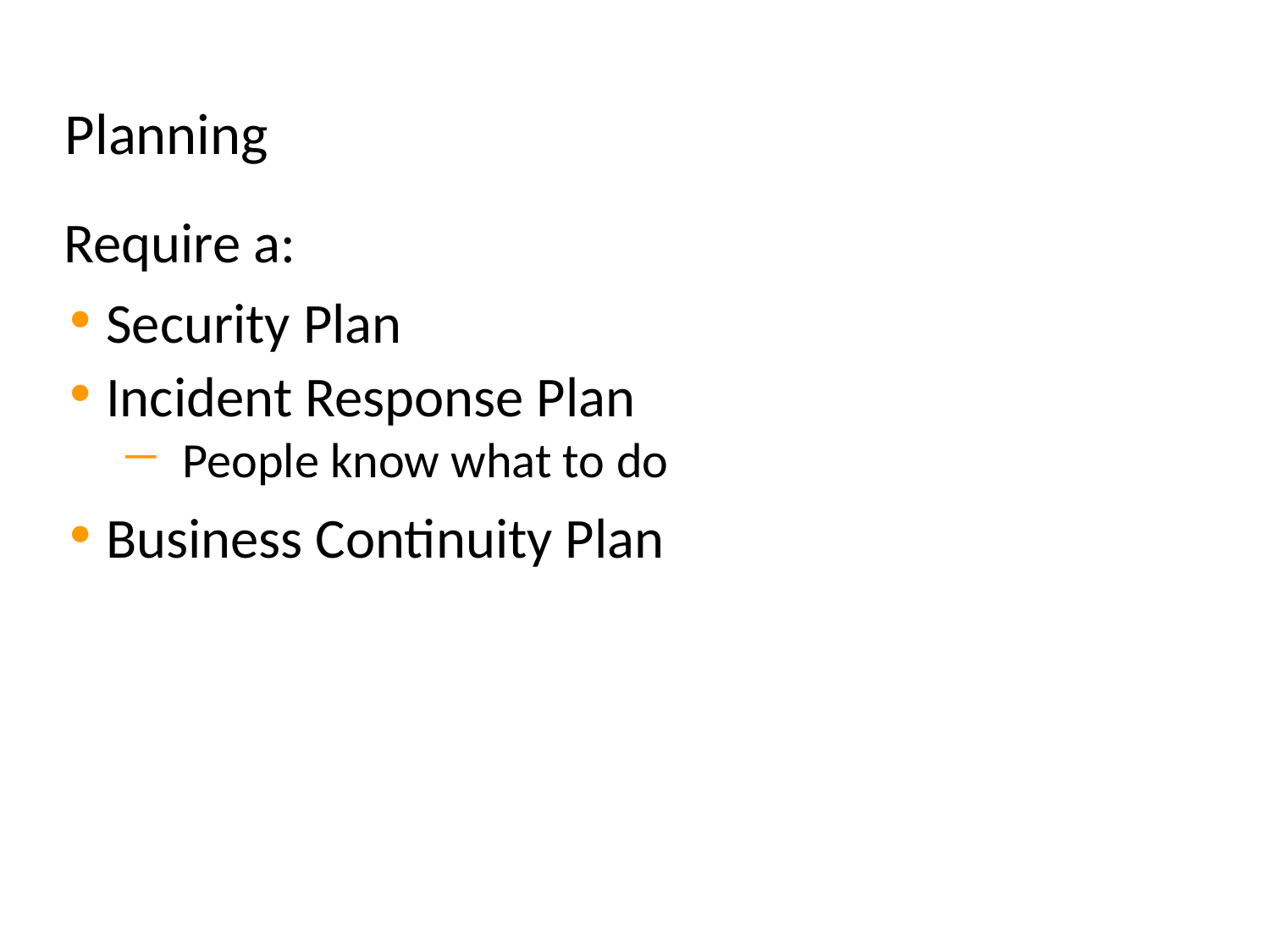

# Planning
Require a:
Security Plan
Incident Response Plan
People know what to do
Business Continuity Plan